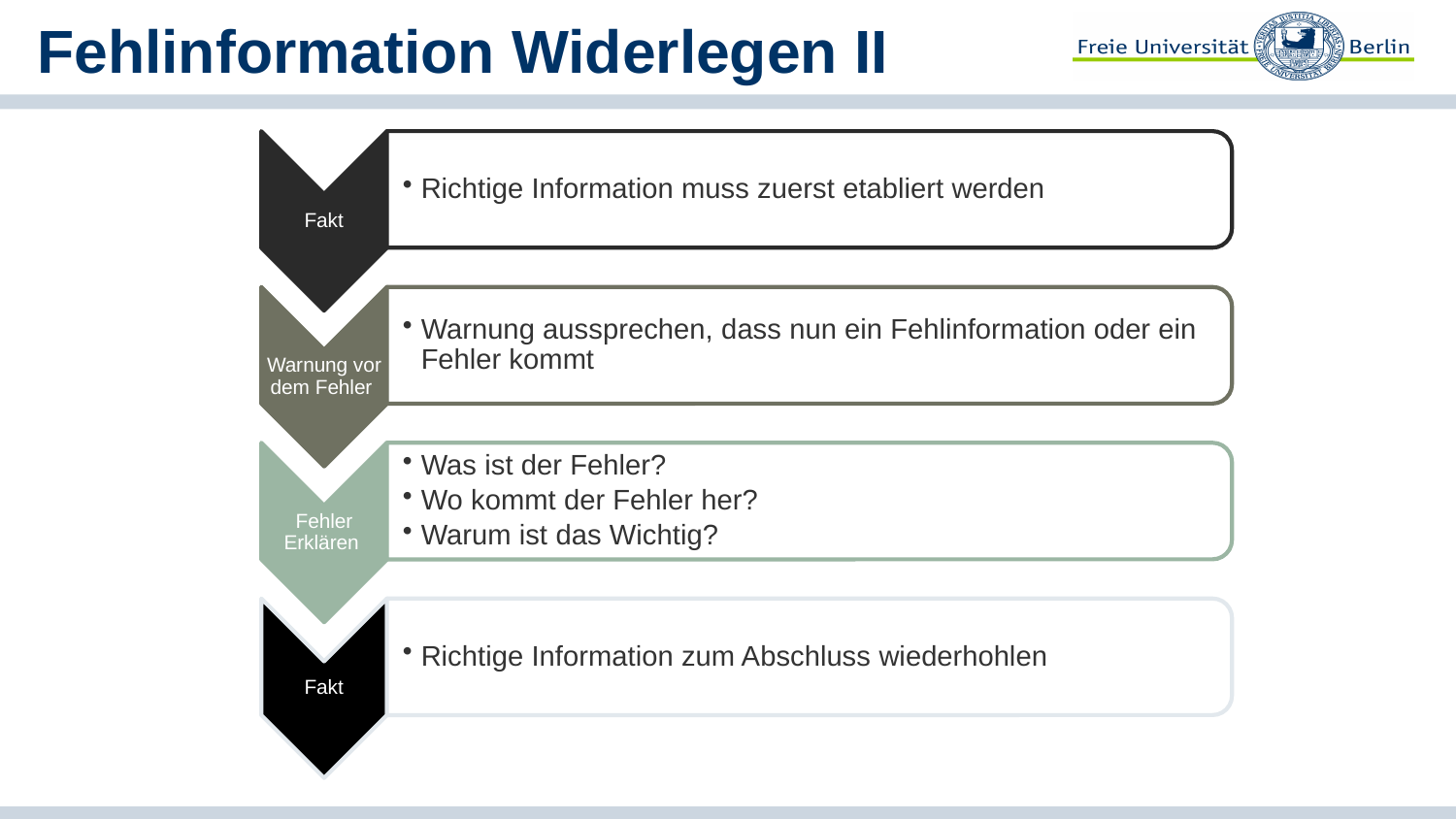

# Fehlinformation Widerlegen II
Fakt
Richtige Information muss zuerst etabliert werden
Warnung vor dem Fehler
Warnung aussprechen, dass nun ein Fehlinformation oder ein Fehler kommt
Fehler Erklären
Was ist der Fehler?
Wo kommt der Fehler her?
Warum ist das Wichtig?
Fakt
Richtige Information zum Abschluss wiederhohlen